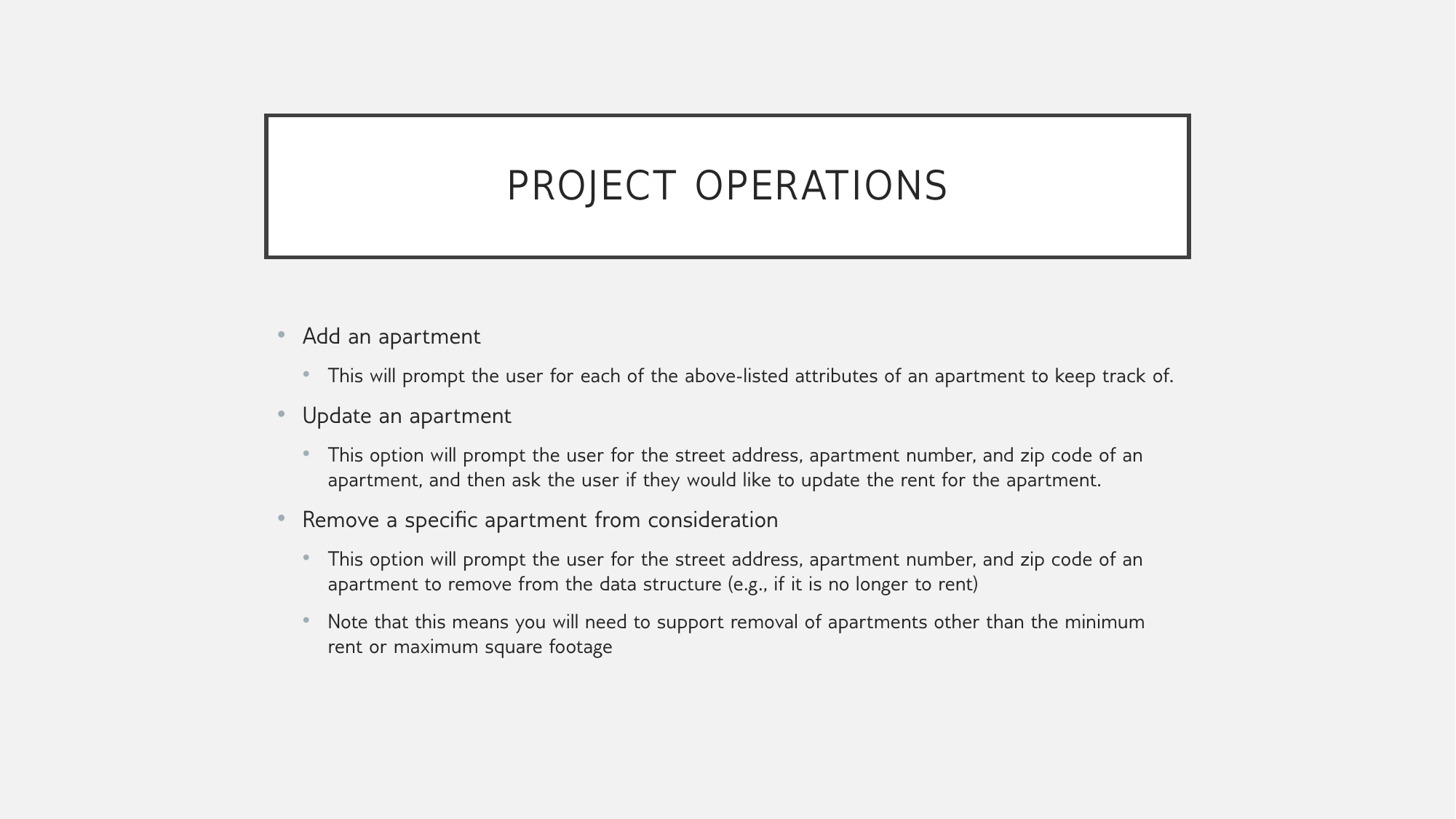

# Project Operations
Add an apartment
This will prompt the user for each of the above-listed attributes of an apartment to keep track of.
Update an apartment
This option will prompt the user for the street address, apartment number, and zip code of an apartment, and then ask the user if they would like to update the rent for the apartment.
Remove a specific apartment from consideration
This option will prompt the user for the street address, apartment number, and zip code of an apartment to remove from the data structure (e.g., if it is no longer to rent)
Note that this means you will need to support removal of apartments other than the minimum rent or maximum square footage